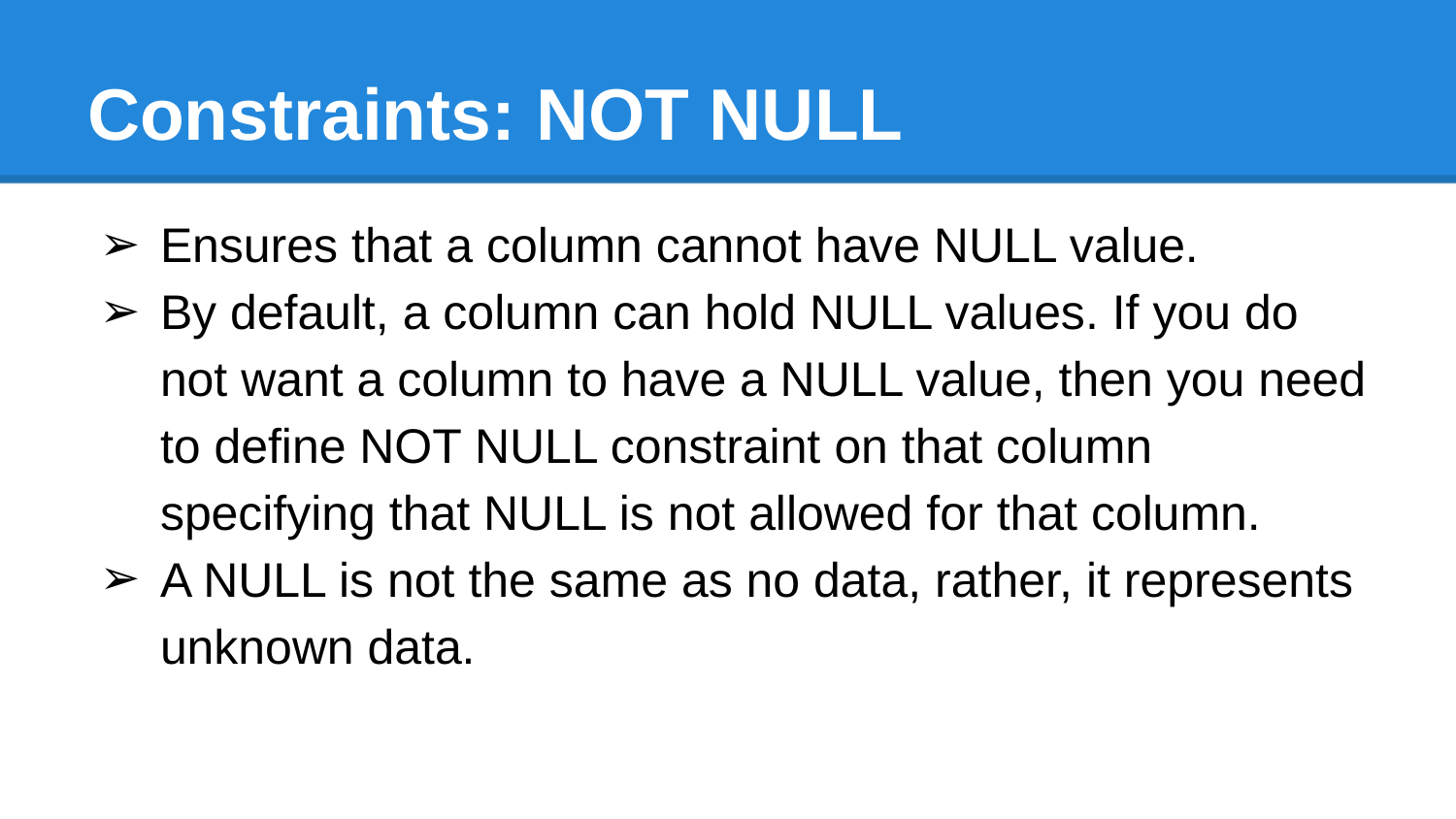

# Constraints: NOT NULL
Ensures that a column cannot have NULL value.
By default, a column can hold NULL values. If you do not want a column to have a NULL value, then you need to define NOT NULL constraint on that column specifying that NULL is not allowed for that column.
A NULL is not the same as no data, rather, it represents unknown data.